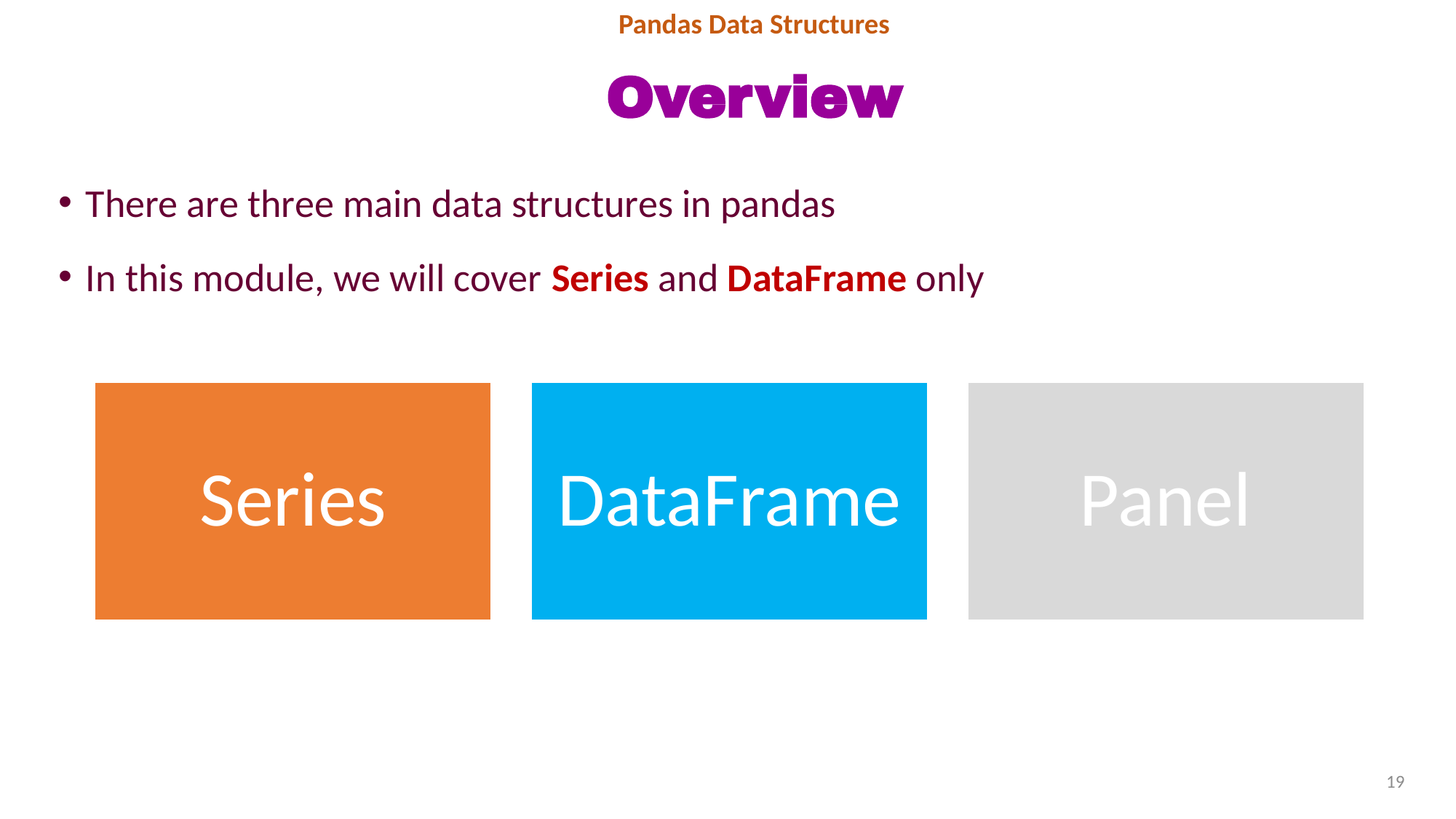

Pandas Data Structures
# Overview
There are three main data structures in pandas
In this module, we will cover Series and DataFrame only
Series
DataFrame
Panel
19